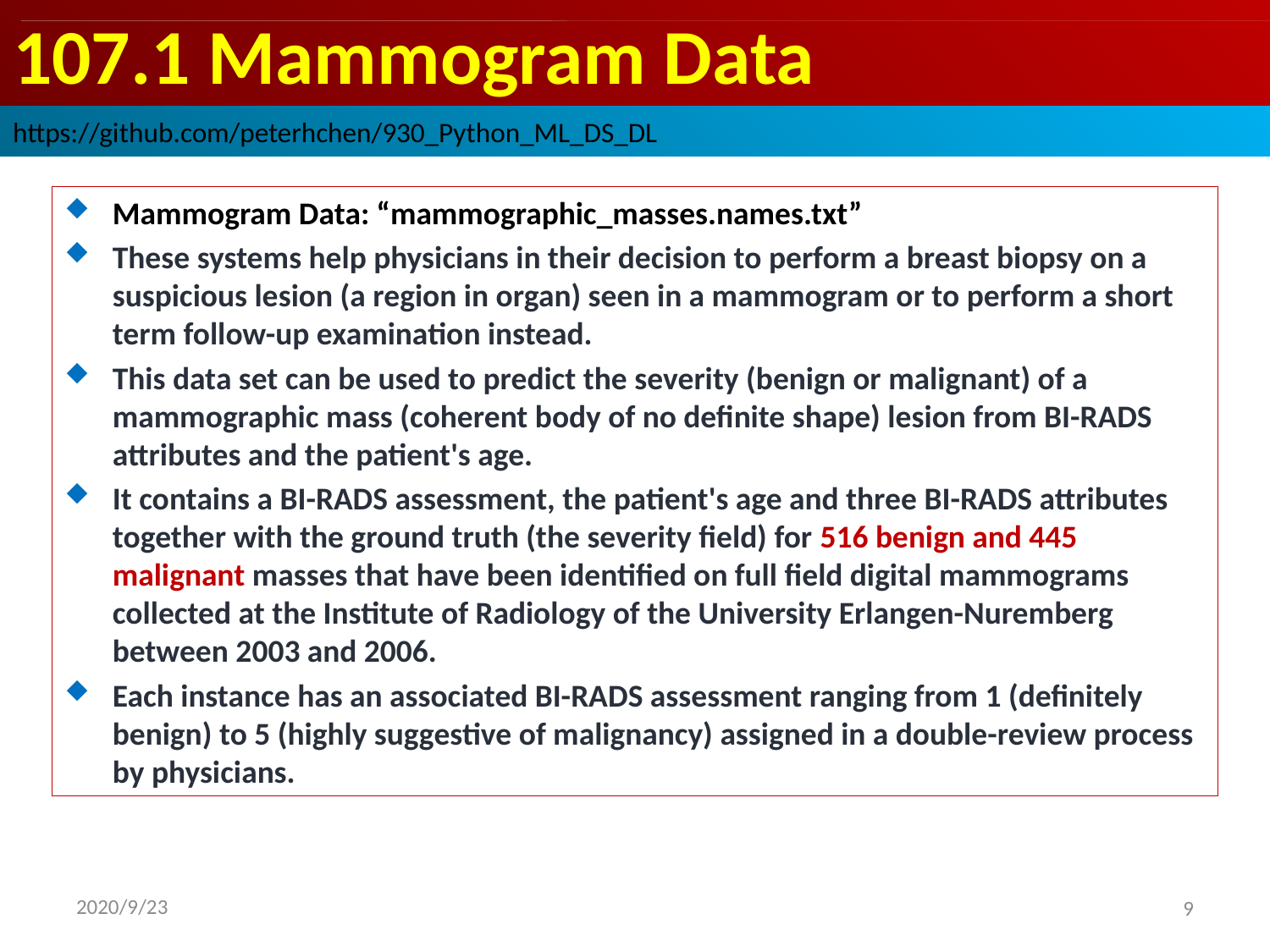

# 107.1 Mammogram Data

https://github.com/peterhchen/930_Python_ML_DS_DL
Mammogram Data: “mammographic_masses.names.txt”
These systems help physicians in their decision to perform a breast biopsy on a suspicious lesion (a region in organ) seen in a mammogram or to perform a short term follow-up examination instead.
This data set can be used to predict the severity (benign or malignant) of a mammographic mass (coherent body of no definite shape) lesion from BI-RADS attributes and the patient's age.
It contains a BI-RADS assessment, the patient's age and three BI-RADS attributes together with the ground truth (the severity field) for 516 benign and 445 malignant masses that have been identified on full field digital mammograms collected at the Institute of Radiology of the University Erlangen-Nuremberg between 2003 and 2006.
Each instance has an associated BI-RADS assessment ranging from 1 (definitely benign) to 5 (highly suggestive of malignancy) assigned in a double-review process by physicians.
2020/9/23
9